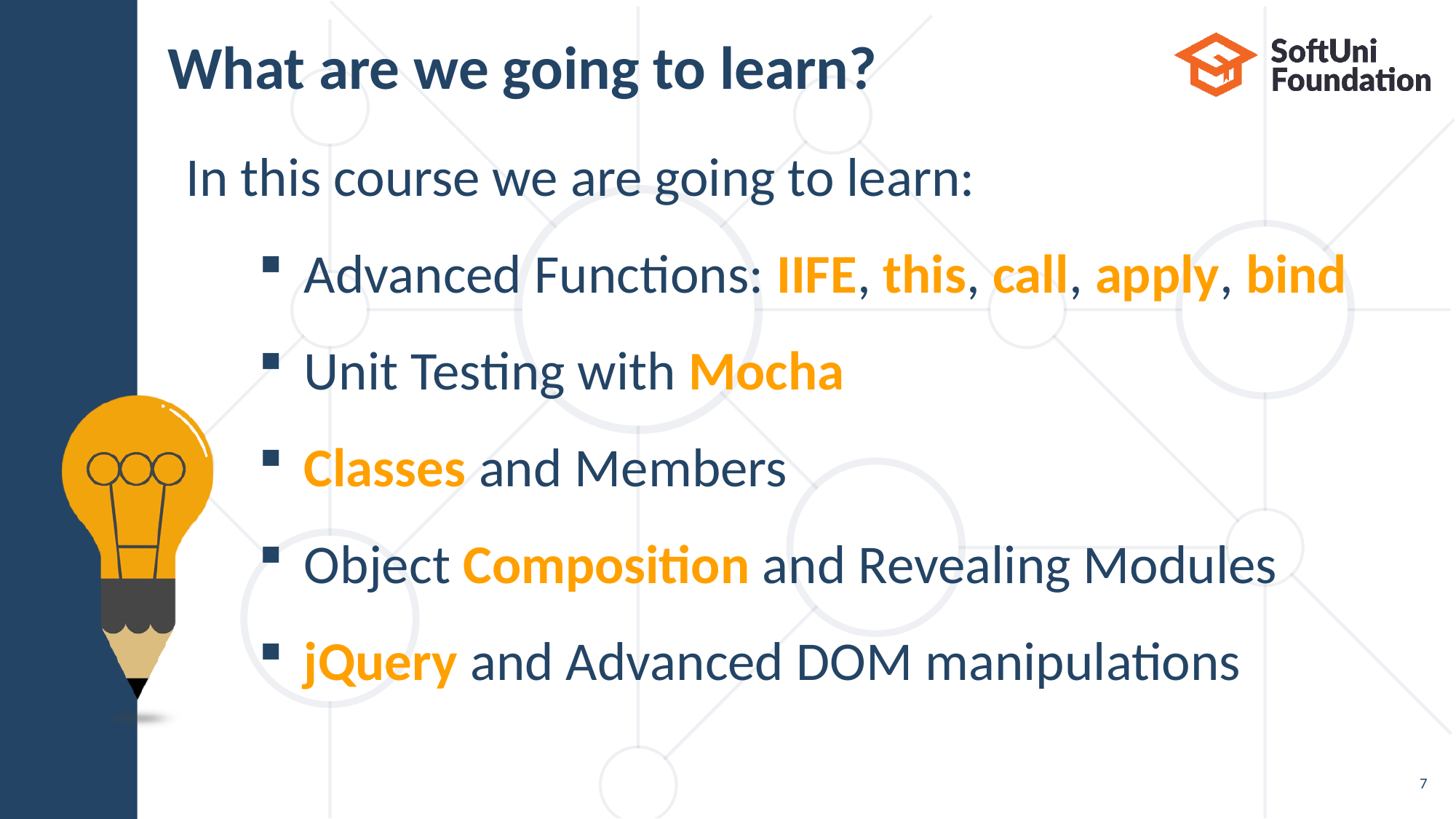

# What are we going to learn?
In this course we are going to learn:
Advanced Functions: IIFE, this, call, apply, bind
Unit Testing with Mocha
Classes and Members
Object Composition and Revealing Modules
jQuery and Advanced DOM manipulations

7